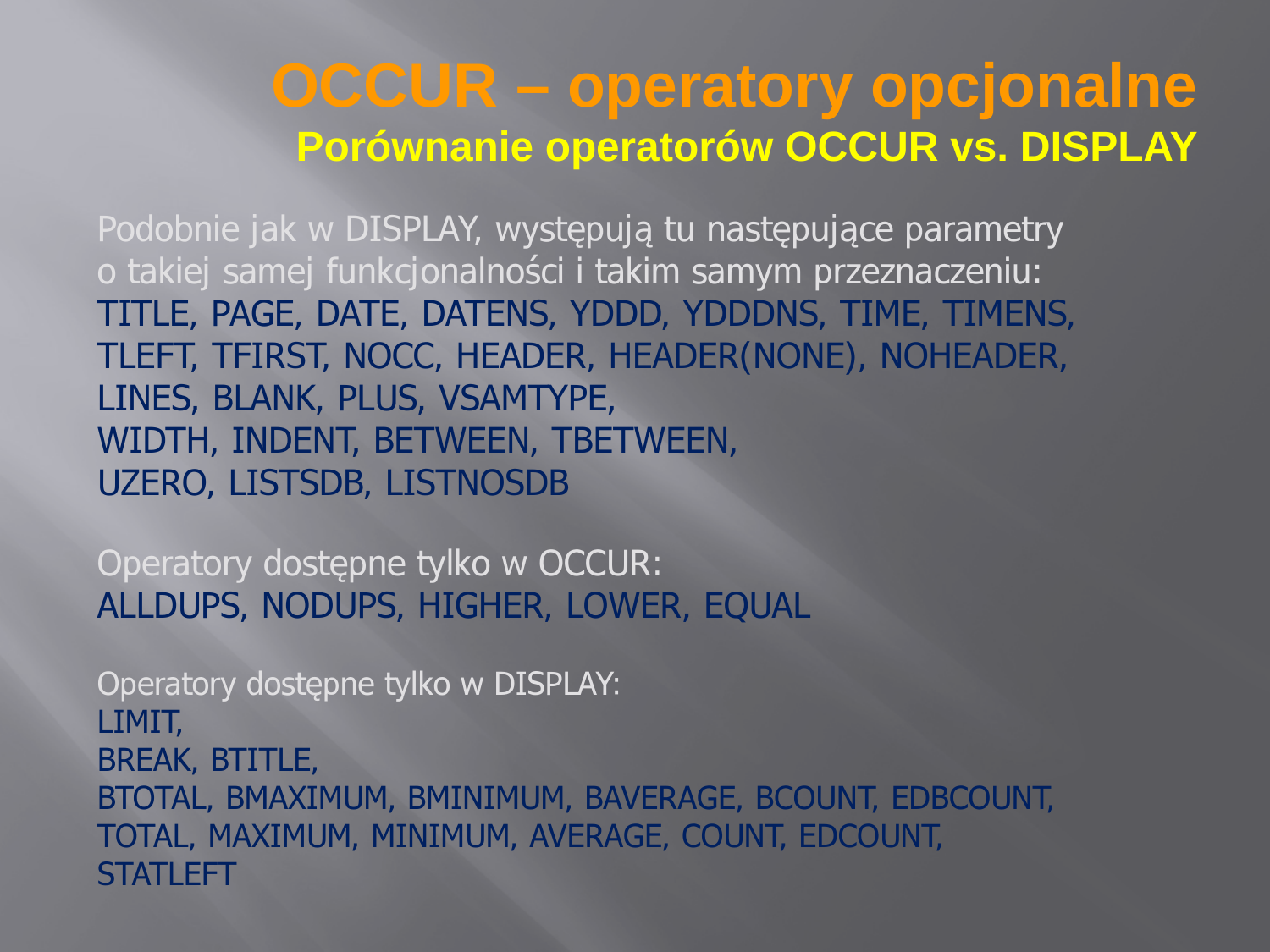

# OCCUR – operatory opcjonalne Porównanie operatorów OCCUR vs. DISPLAY
Podobnie jak w DISPLAY, występują tu następujące parametry
o takiej samej funkcjonalności i takim samym przeznaczeniu:
TITLE, PAGE, DATE, DATENS, YDDD, YDDDNS, TIME, TIMENS,
TLEFT, TFIRST, NOCC, HEADER, HEADER(NONE), NOHEADER,
LINES, BLANK, PLUS, VSAMTYPE,
WIDTH, INDENT, BETWEEN, TBETWEEN,
UZERO, LISTSDB, LISTNOSDB

Operatory dostępne tylko w OCCUR:
ALLDUPS, NODUPS, HIGHER, LOWER, EQUAL

Operatory dostępne tylko w DISPLAY:
LIMIT,
BREAK, BTITLE,
BTOTAL, BMAXIMUM, BMINIMUM, BAVERAGE, BCOUNT, EDBCOUNT,
TOTAL, MAXIMUM, MINIMUM, AVERAGE, COUNT, EDCOUNT,
STATLEFT